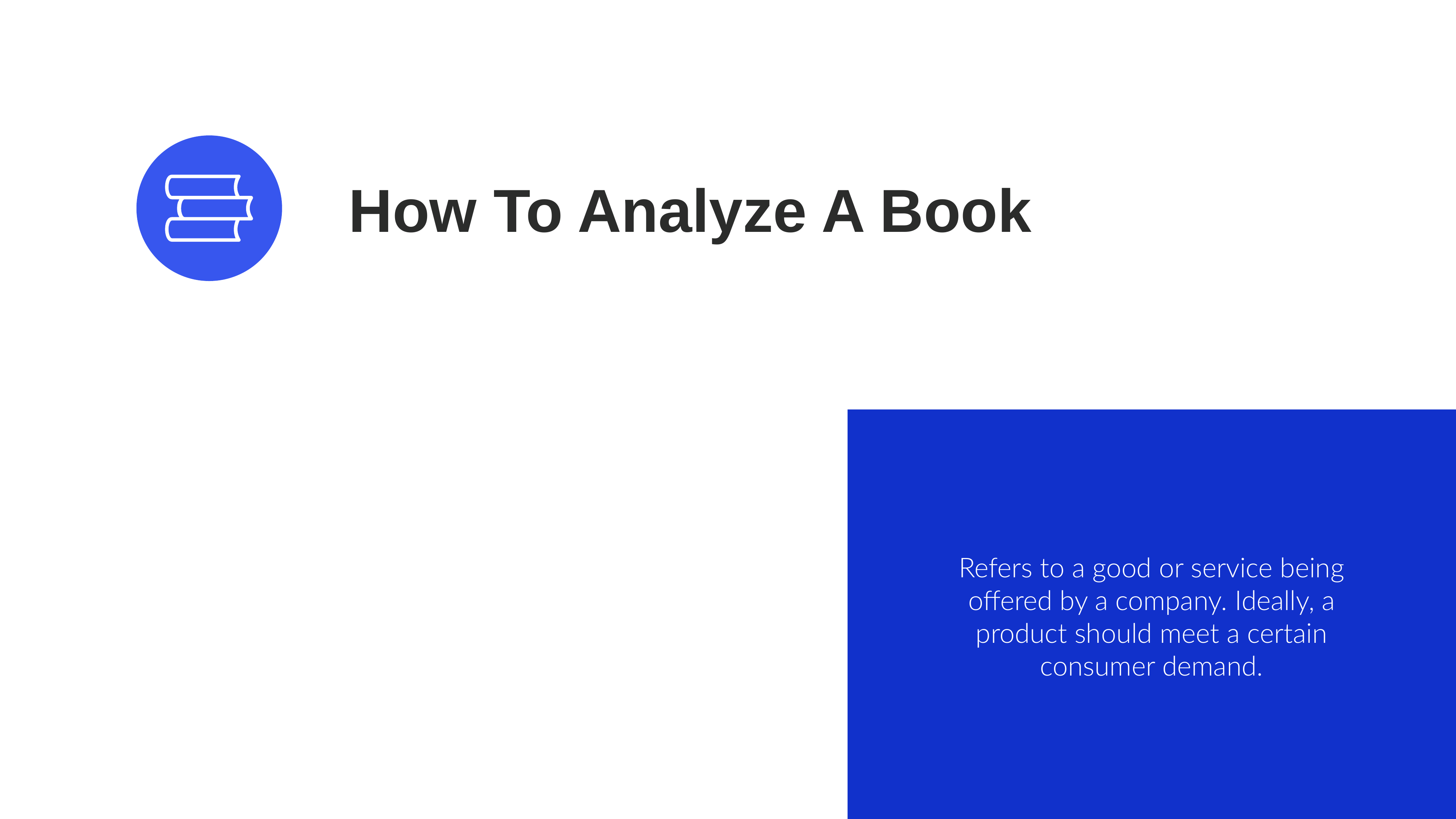

How To Analyze A Book

Refers to a good or service being offered by a company. Ideally, a product should meet a certain consumer demand.